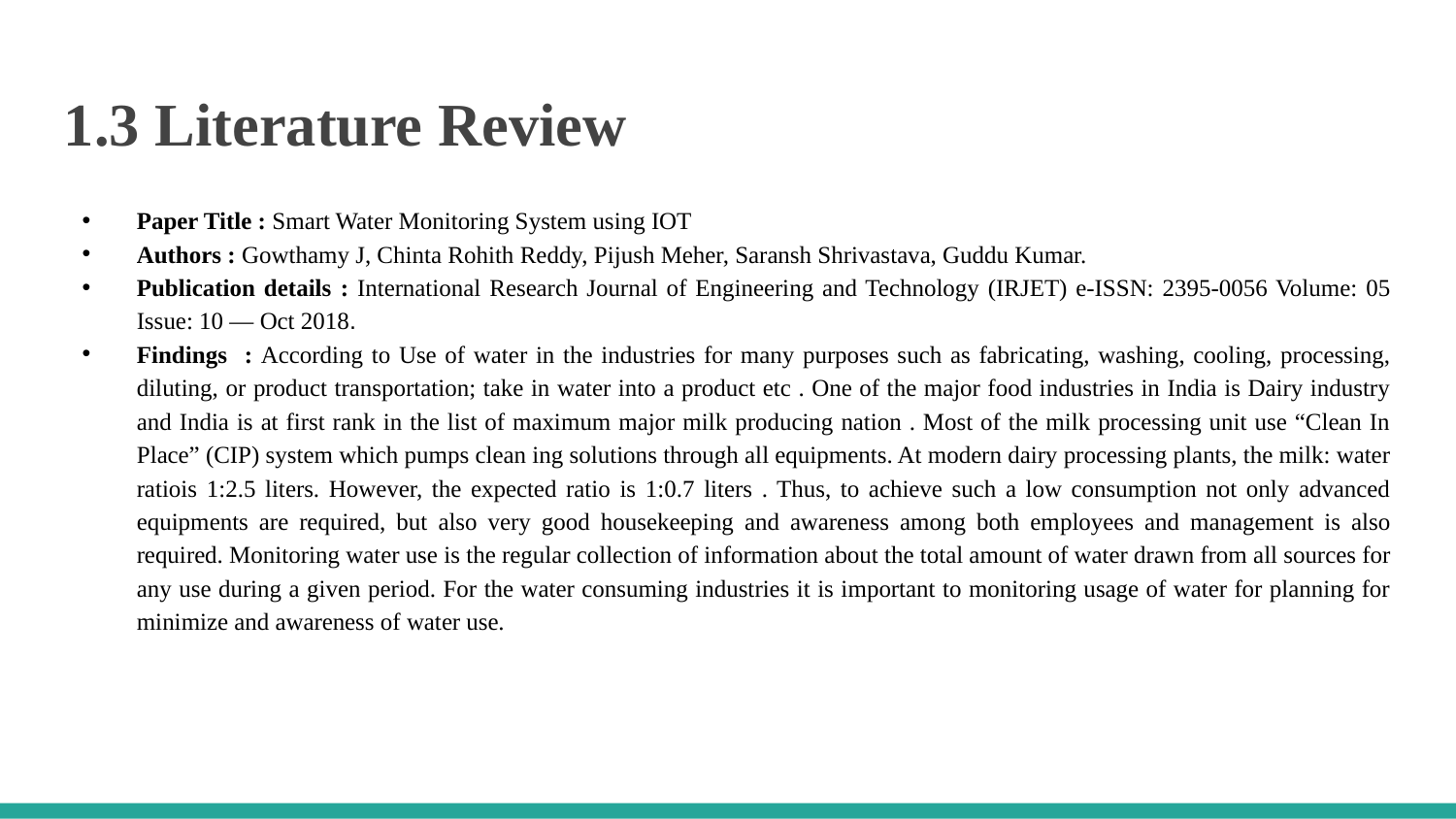

1.3 Literature Review
Paper Title : Smart Water Monitoring System using IOT
Authors : Gowthamy J, Chinta Rohith Reddy, Pijush Meher, Saransh Shrivastava, Guddu Kumar.
Publication details : International Research Journal of Engineering and Technology (IRJET) e-ISSN: 2395-0056 Volume: 05 Issue: 10 — Oct 2018.
Findings  : According to Use of water in the industries for many purposes such as fabricating, washing, cooling, processing, diluting, or product transportation; take in water into a product etc . One of the major food industries in India is Dairy industry and India is at first rank in the list of maximum major milk producing nation . Most of the milk processing unit use “Clean In Place” (CIP) system which pumps clean ing solutions through all equipments. At modern dairy processing plants, the milk: water ratiois 1:2.5 liters. However, the expected ratio is 1:0.7 liters . Thus, to achieve such a low consumption not only advanced equipments are required, but also very good housekeeping and awareness among both employees and management is also required. Monitoring water use is the regular collection of information about the total amount of water drawn from all sources for any use during a given period. For the water consuming industries it is important to monitoring usage of water for planning for minimize and awareness of water use.